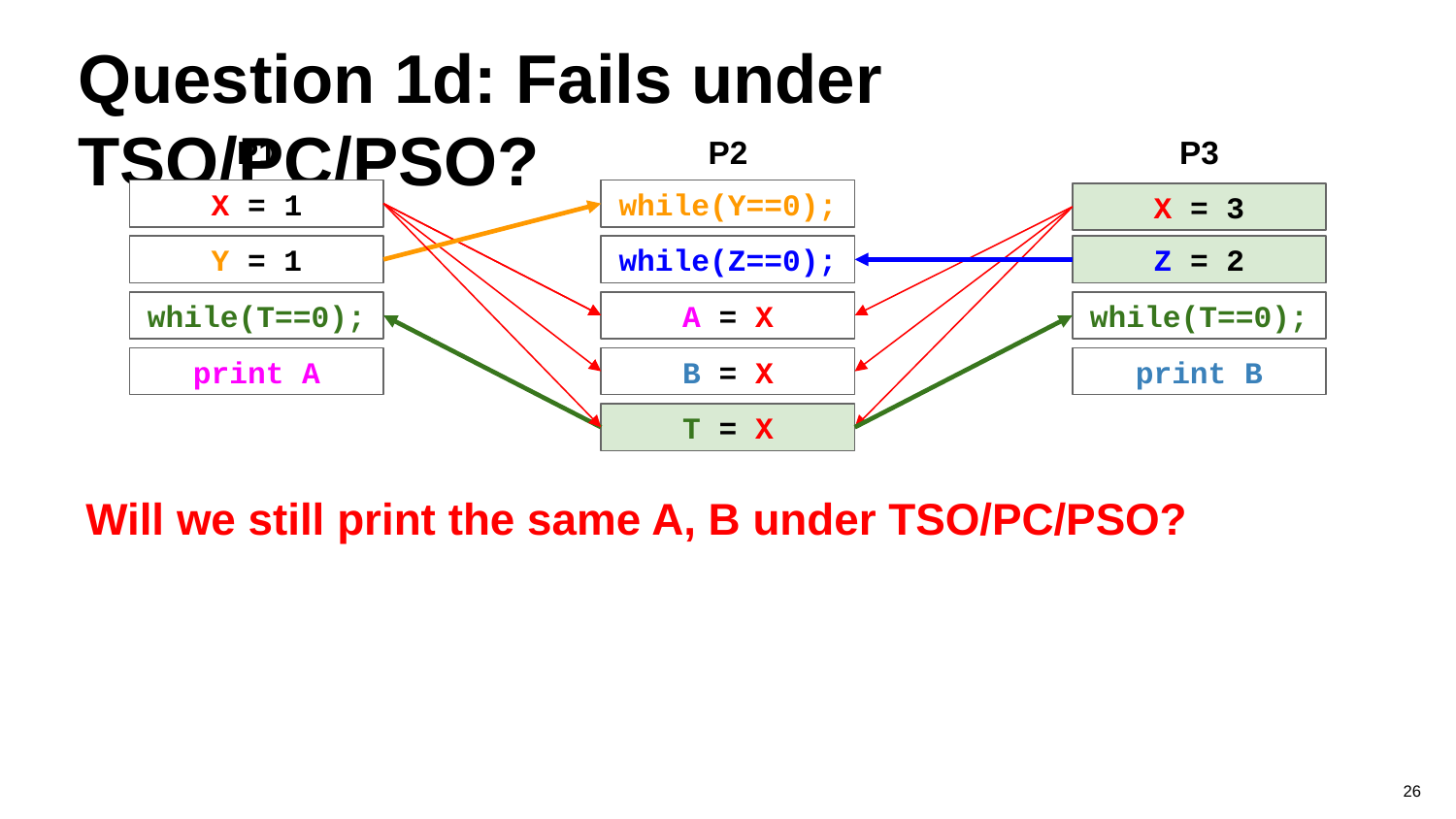

# Question 1d: Fails under TSO/PC/PSO?
P1
P2
P3
while(Y==0);
X = 1
X = 3
while(Z==0);
Y = 1
Z = 2
A = X
while(T==0);
while(T==0);
B = X
print A
print B
T = X
Will we still print the same A, B under TSO/PC/PSO?
26